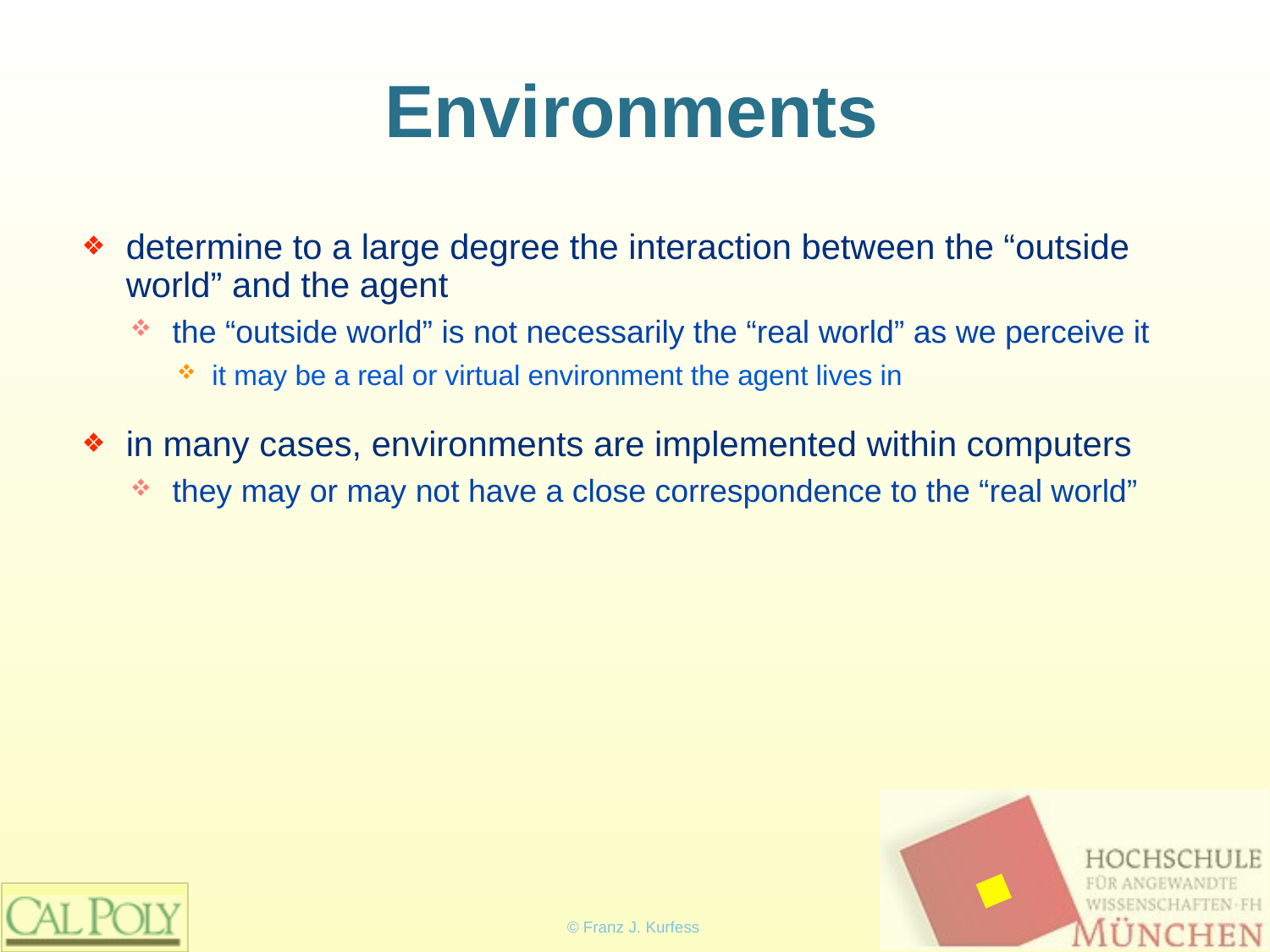

# Environments
determine to a large degree the interaction between the “outside world” and the agent
the “outside world” is not necessarily the “real world” as we perceive it
it may be a real or virtual environment the agent lives in
in many cases, environments are implemented within computers
they may or may not have a close correspondence to the “real world”
23